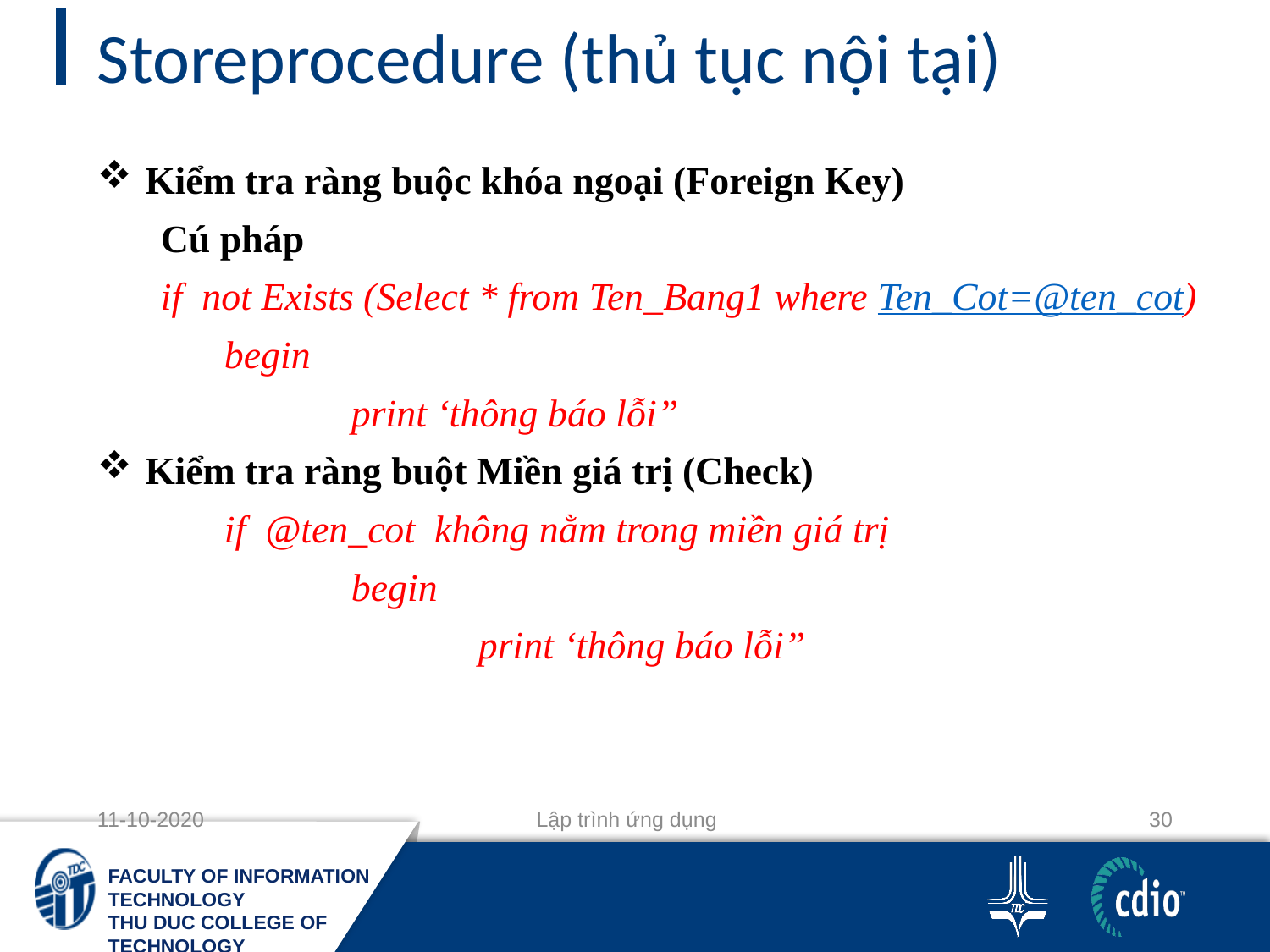

# Storeprocedure (thủ tục nội tại)
Kiểm tra ràng buộc khóa ngoại (Foreign Key)
Cú pháp
if  not Exists (Select * from Ten_Bang1 where Ten_Cot=@ten_cot)
begin
	print ‘thông báo lỗi”
Kiểm tra ràng buột Miền giá trị (Check)
if  @ten_cot  không nằm trong miền giá trị
	begin
		print ‘thông báo lỗi”
11-10-2020
Lập trình ứng dụng
30